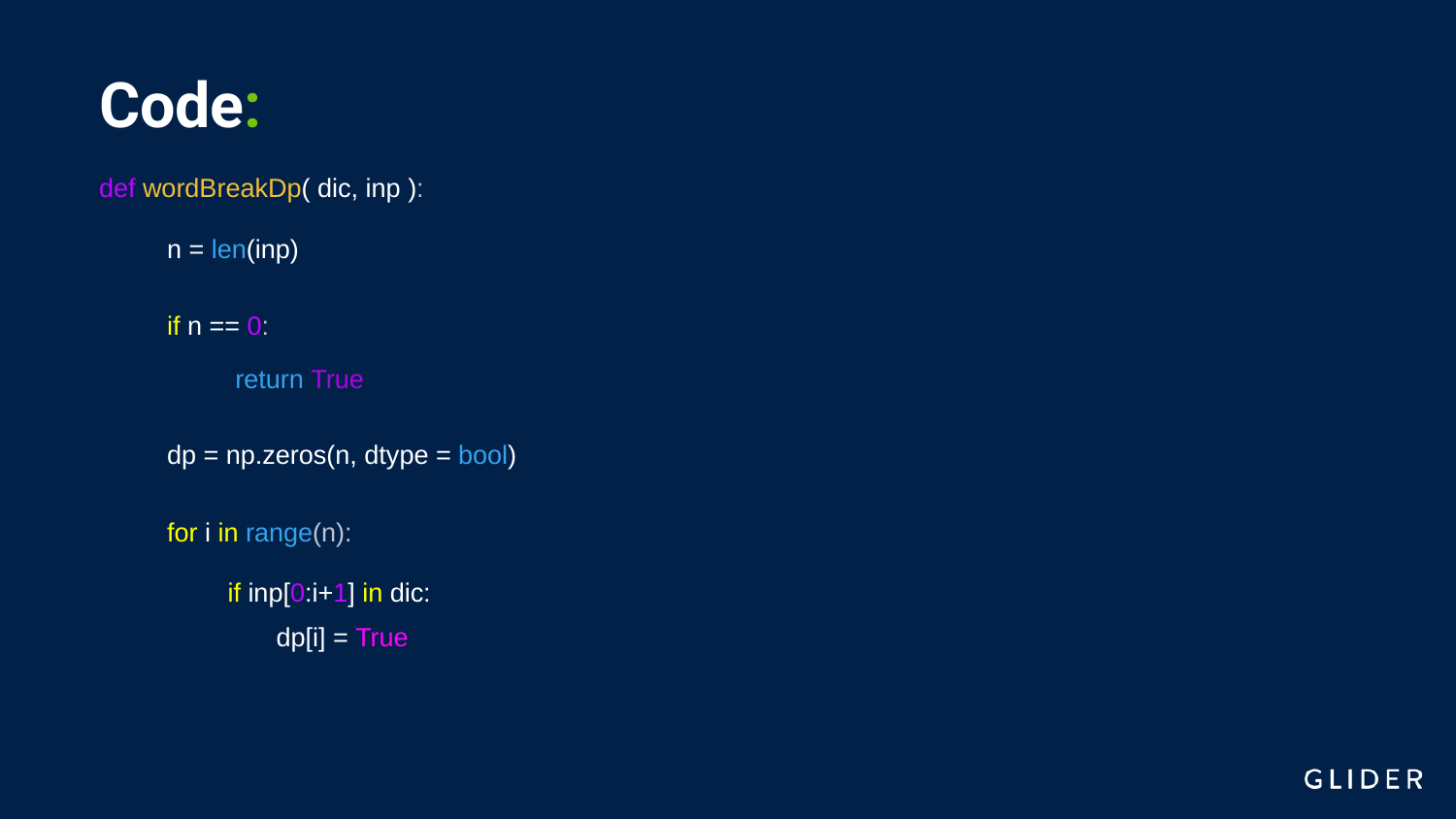

# Code:
def wordBreakDp( dic, inp ):
n = len(inp)
if n == 0:
return True
dp = np.zeros(n, dtype = bool)
for i in range(n):
if inp[0:i+1] in dic:
dp[i] = True